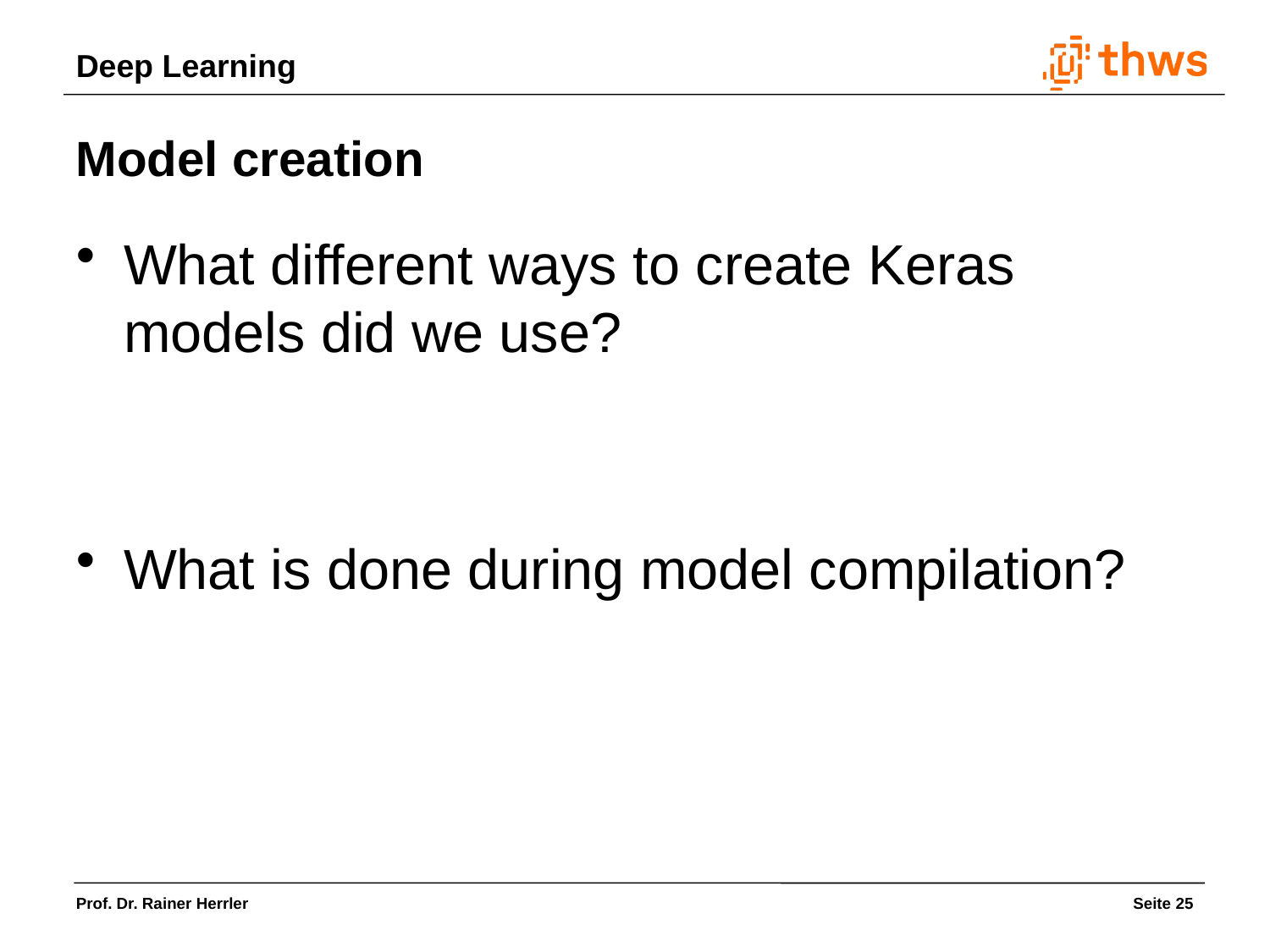

Model creation
What different ways to create Keras models did we use?

What is done during model compilation?